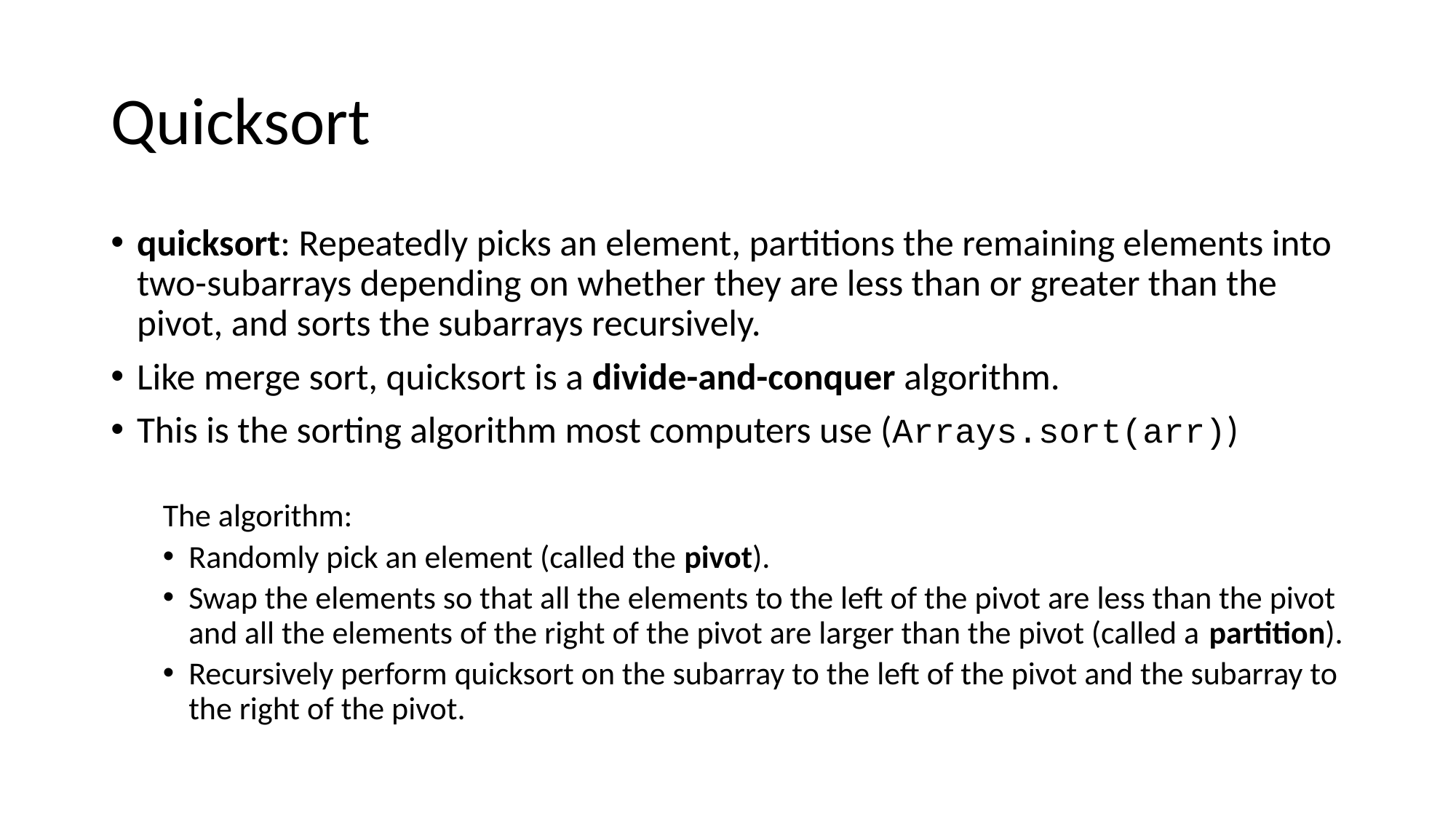

# Quicksort
quicksort: Repeatedly picks an element, partitions the remaining elements into two-subarrays depending on whether they are less than or greater than the pivot, and sorts the subarrays recursively.
Like merge sort, quicksort is a divide-and-conquer algorithm.
This is the sorting algorithm most computers use (Arrays.sort(arr))

The algorithm:
Randomly pick an element (called the pivot).
Swap the elements so that all the elements to the left of the pivot are less than the pivot and all the elements of the right of the pivot are larger than the pivot (called a partition).
Recursively perform quicksort on the subarray to the left of the pivot and the subarray to the right of the pivot.